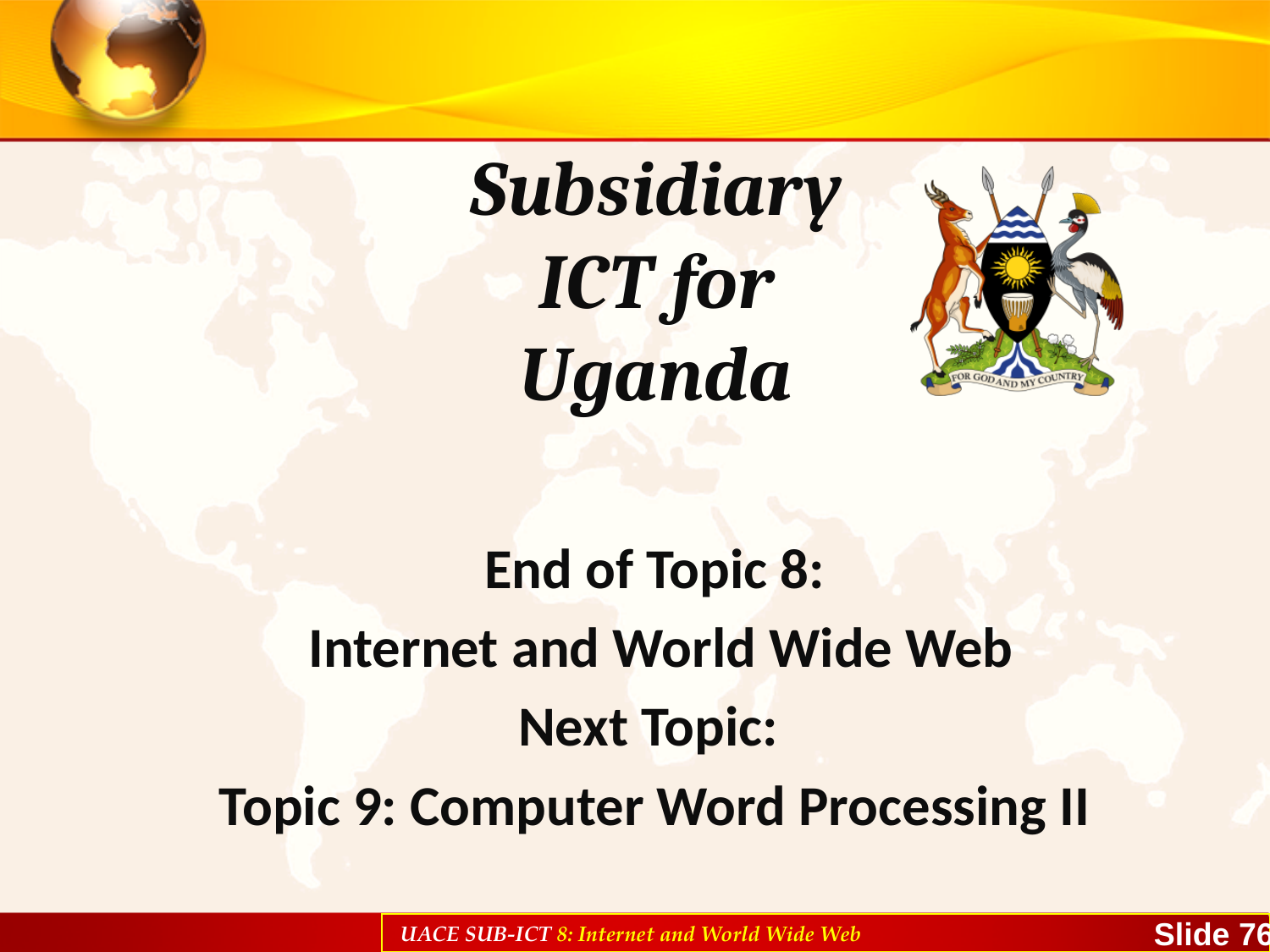

# Subsidiary ICT for Uganda
End of Topic 8:
 Internet and World Wide Web
Next Topic:
Topic 9: Computer Word Processing II